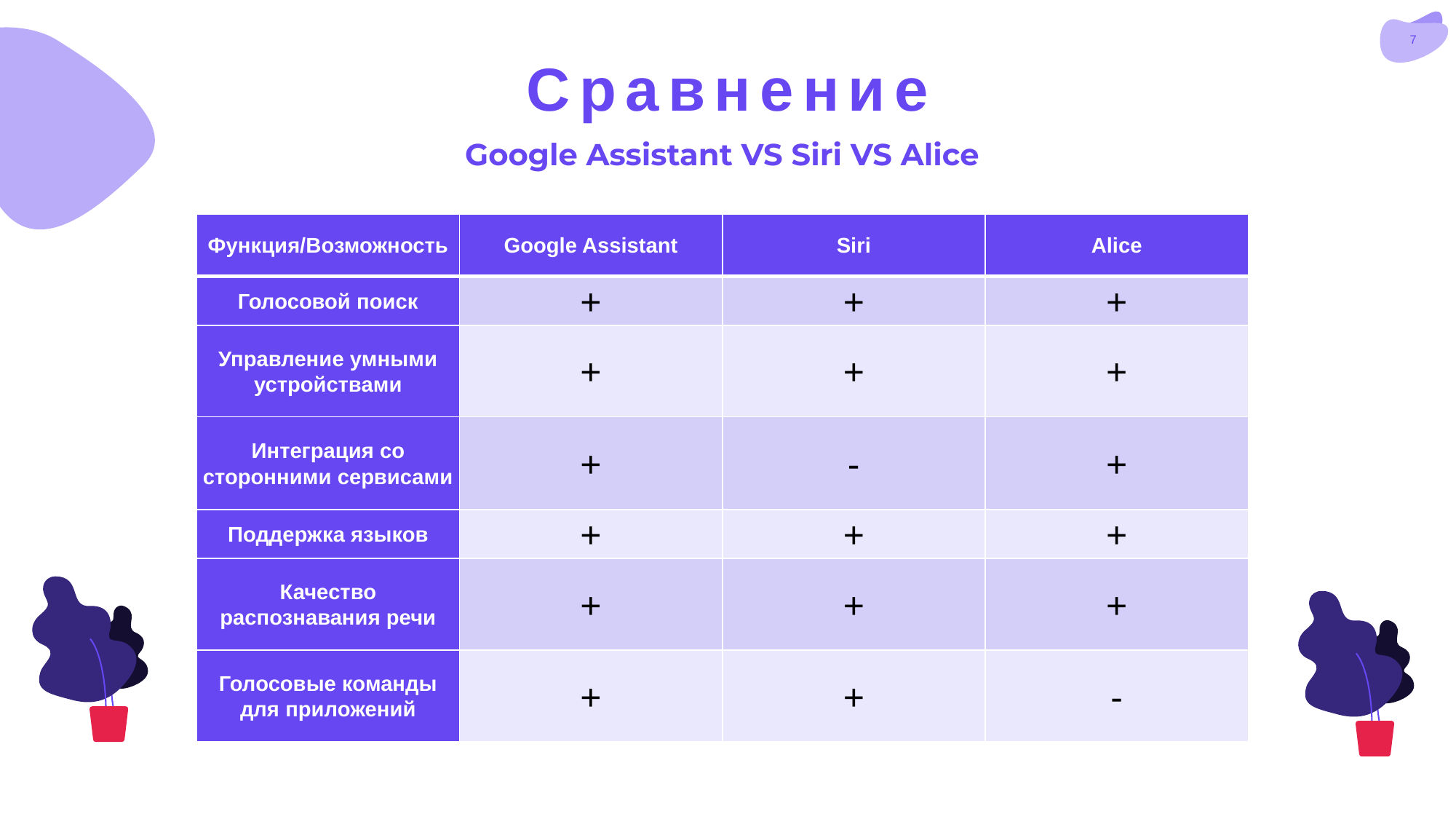

Сравнение
Google Assistant VS Siri VS Alice
| Функция/Возможность | Google Assistant | Siri | Alice |
| --- | --- | --- | --- |
| Голосовой поиск | + | + | + |
| Управление умными устройствами | + | + | + |
| Интеграция со сторонними сервисами | + | - | + |
| Поддержка языков | + | + | + |
| Качество распознавания речи | + | + | + |
| Голосовые команды для приложений | + | + | - |